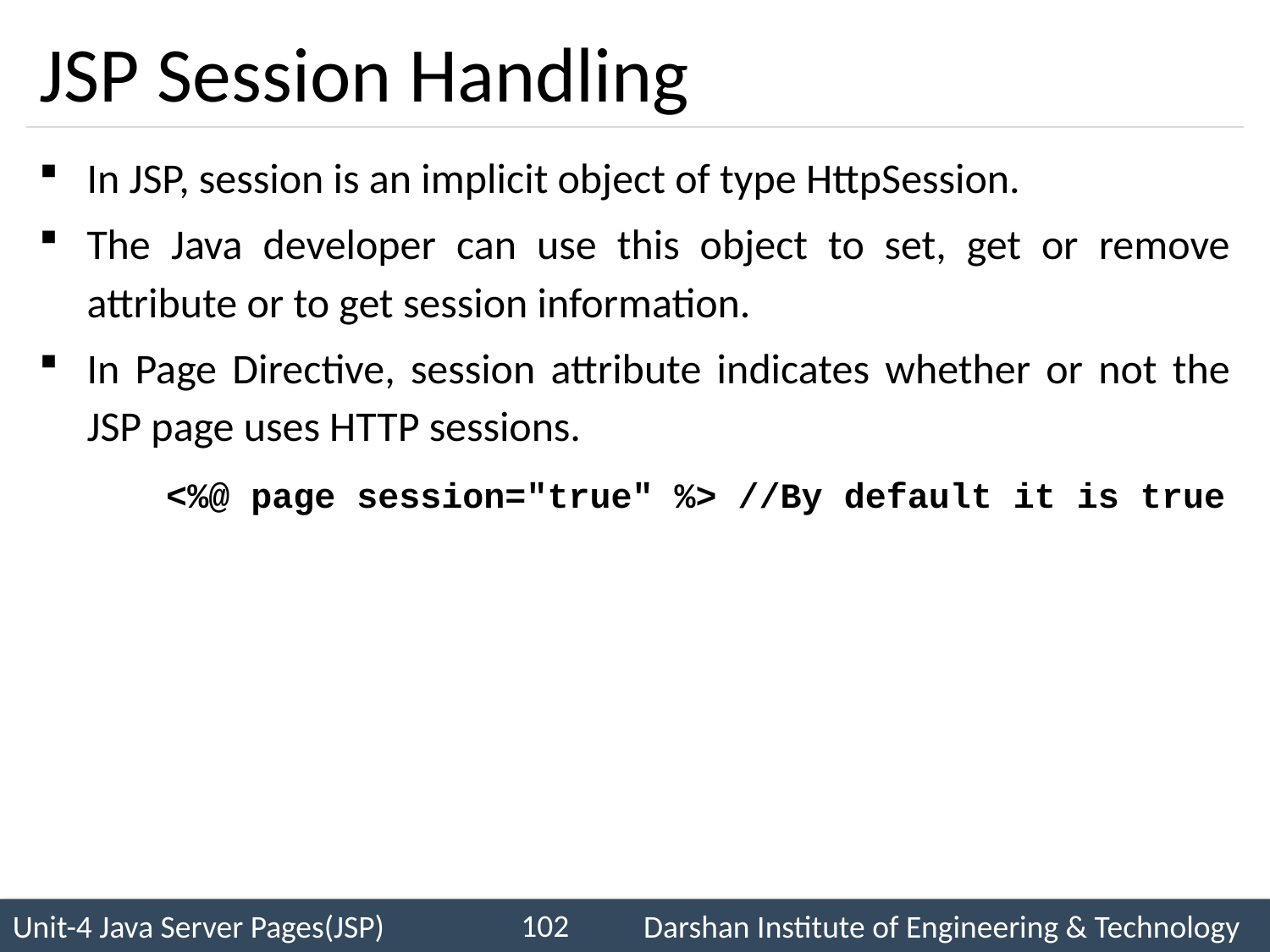

# JSP Session Handling
In JSP, session is an implicit object of type HttpSession.
The Java developer can use this object to set, get or remove attribute or to get session information.
In Page Directive, session attribute indicates whether or not the JSP page uses HTTP sessions.
	<%@ page session="true" %> //By default it is true

102